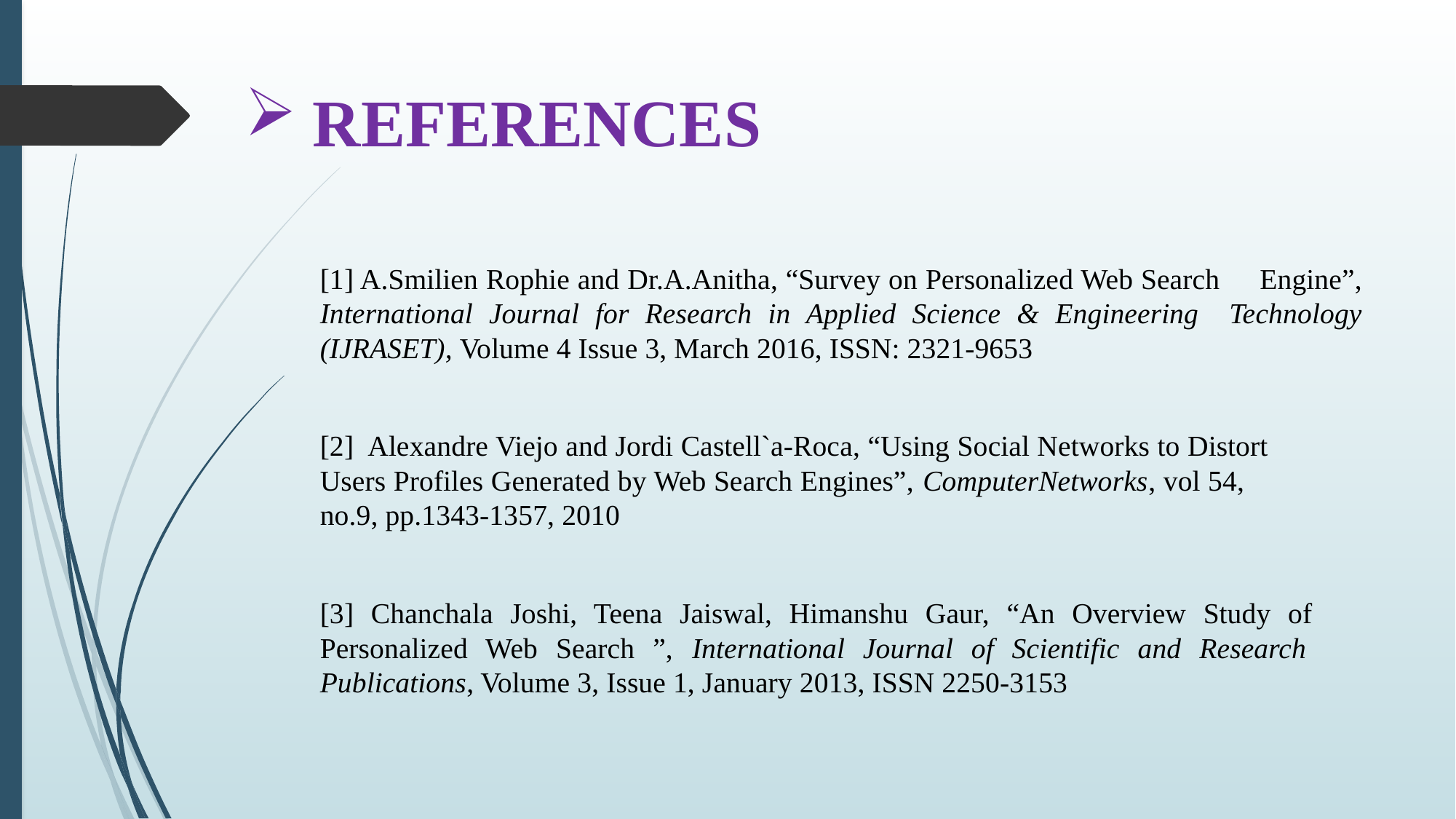

# REFERENCES
[1] A.Smilien Rophie and Dr.A.Anitha, “Survey on Personalized Web Search 	Engine”, International Journal for Research in Applied Science & Engineering 	Technology (IJRASET), Volume 4 Issue 3, March 2016, ISSN: 2321-9653

[2]  Alexandre Viejo and Jordi Castell`a-Roca, “Using Social Networks to Distort 	Users Profiles Generated by Web Search Engines”, ComputerNetworks, vol 54,    	no.9, pp.1343-1357, 2010

[3] Chanchala Joshi, Teena Jaiswal, Himanshu Gaur, “An Overview Study of 	Personalized Web Search ”, International Journal of Scientific and Research 	Publications, Volume 3, Issue 1, January 2013, ISSN 2250-3153